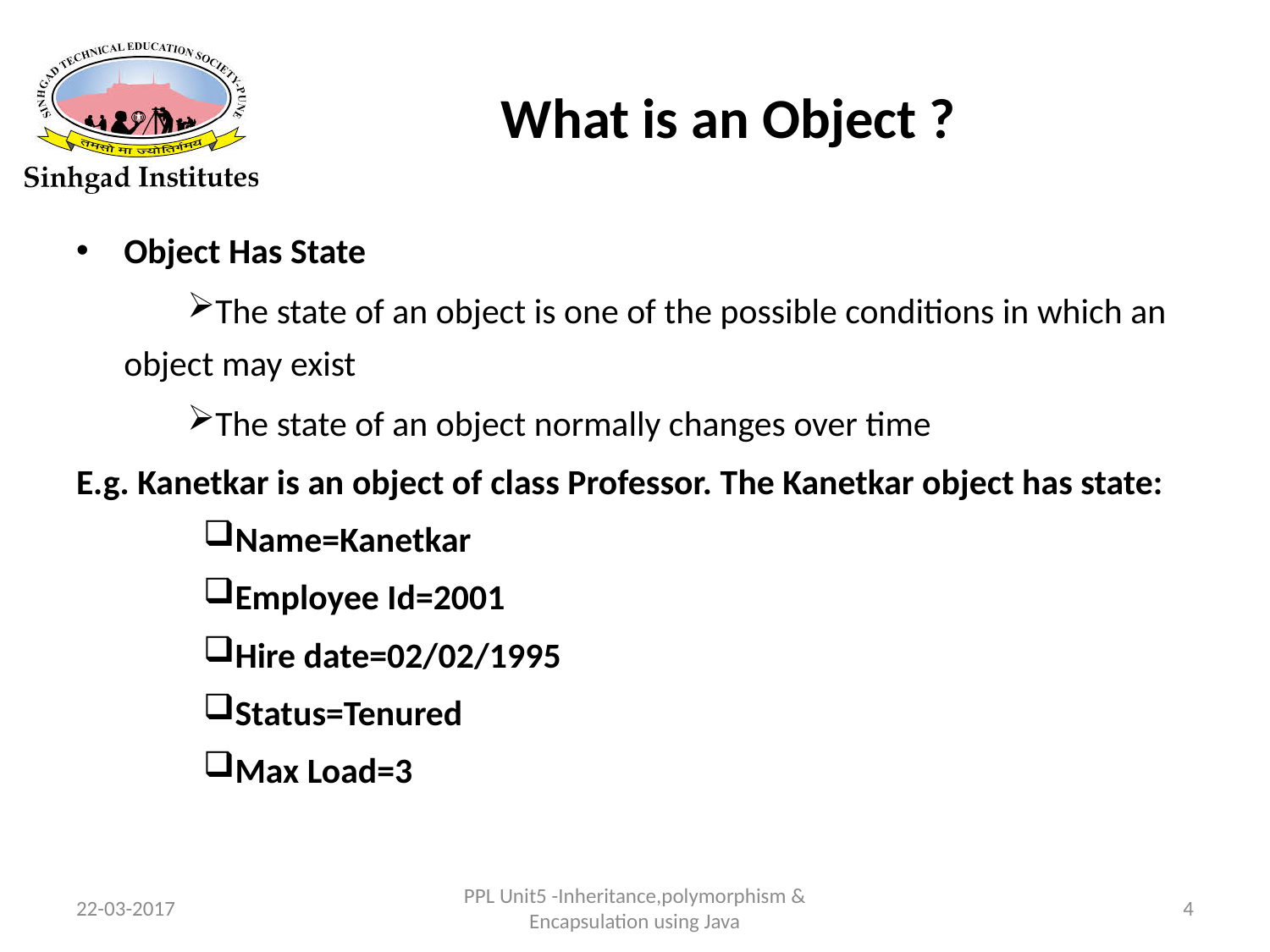

# What is an Object ?
Object Has State
The state of an object is one of the possible conditions in which an object may exist
The state of an object normally changes over time
E.g. Kanetkar is an object of class Professor. The Kanetkar object has state:
Name=Kanetkar
Employee Id=2001
Hire date=02/02/1995
Status=Tenured
Max Load=3

22-03-2017
PPL Unit5 -Inheritance,polymorphism & Encapsulation using Java
4